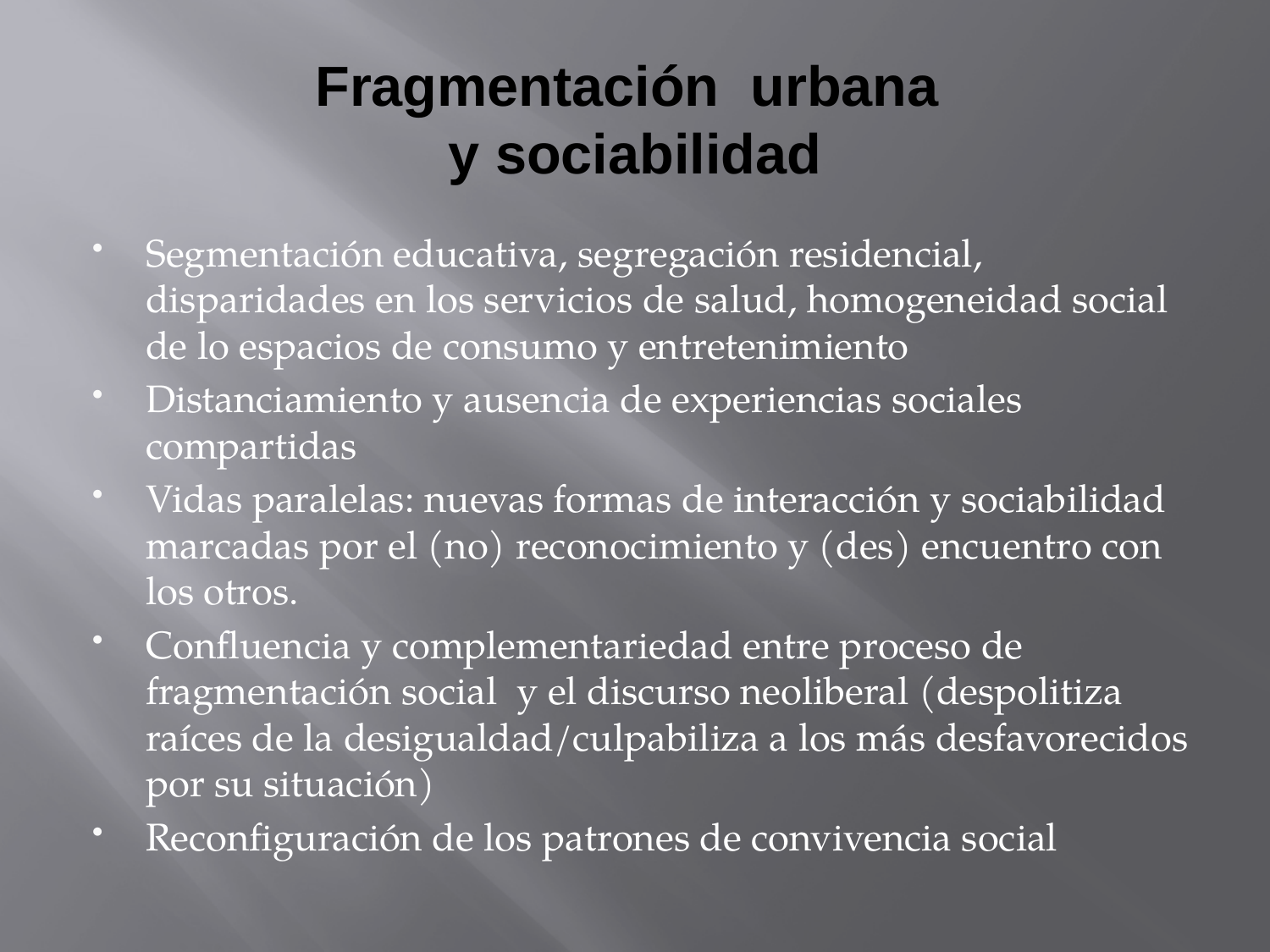

# Fragmentación  urbana y sociabilidad
Segmentación educativa, segregación residencial, disparidades en los servicios de salud, homogeneidad social de lo espacios de consumo y entretenimiento
Distanciamiento y ausencia de experiencias sociales compartidas
Vidas paralelas: nuevas formas de interacción y sociabilidad marcadas por el (no) reconocimiento y (des) encuentro con los otros.
Confluencia y complementariedad entre proceso de fragmentación social  y el discurso neoliberal (despolitiza raíces de la desigualdad/culpabiliza a los más desfavorecidos por su situación)
Reconfiguración de los patrones de convivencia social